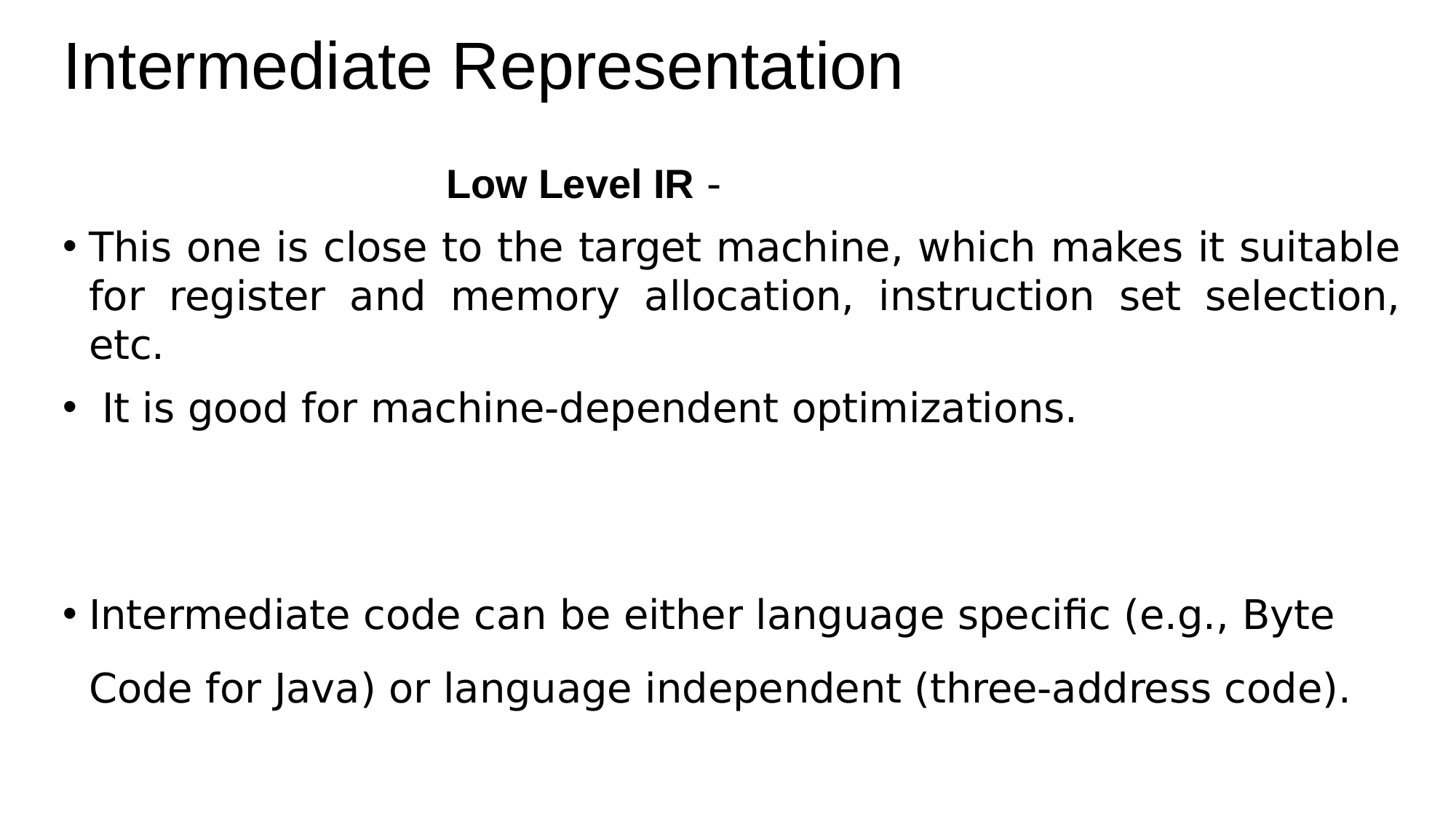

# Intermediate Representation
                                  Low Level IR -
This one is close to the target machine, which makes it suitable for register and memory allocation, instruction set selection, etc.
 It is good for machine-dependent optimizations.

Intermediate code can be either language specific (e.g., Byte Code for Java) or language independent (three-address code).